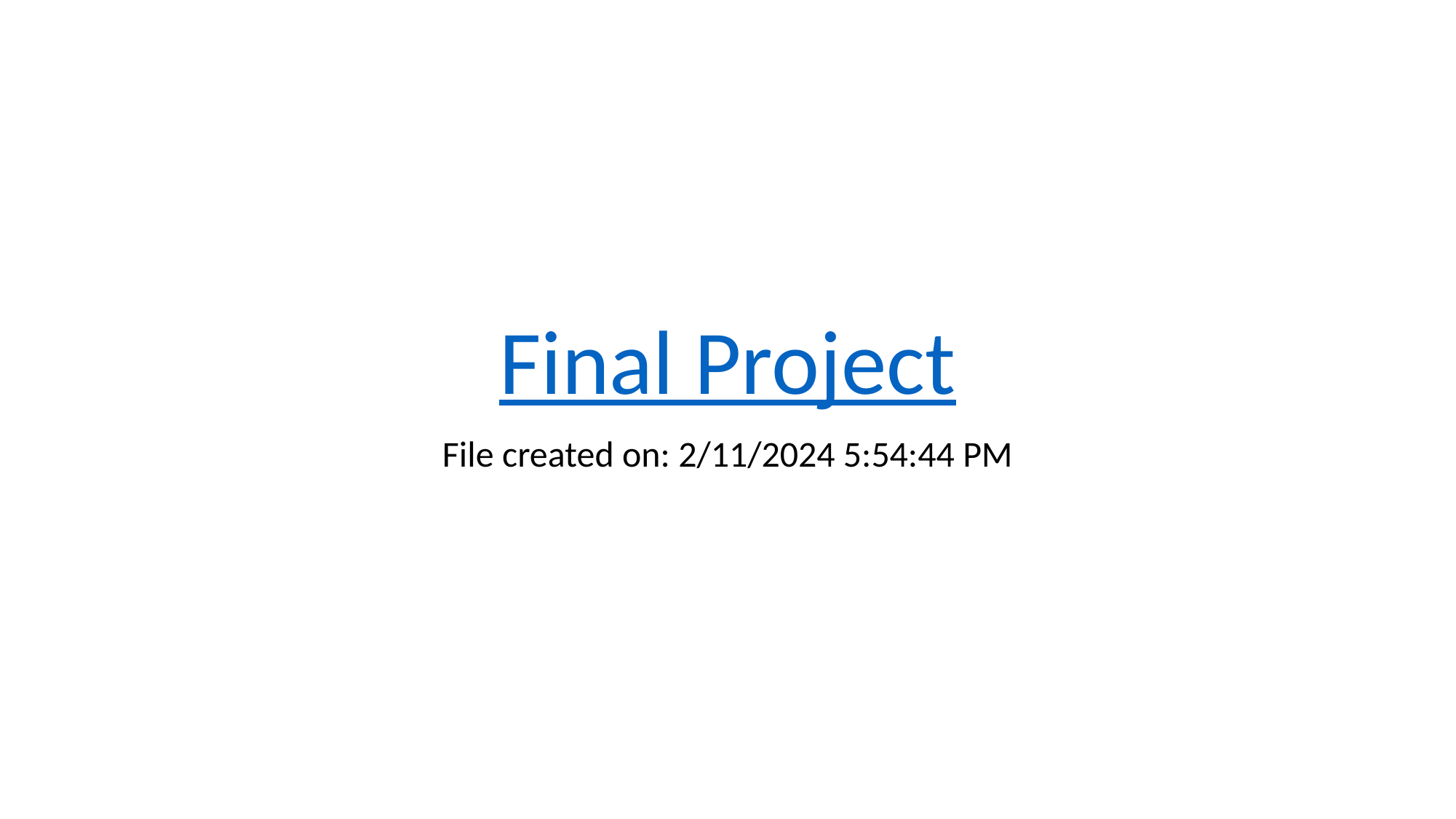

# Final Project
File created on: 2/11/2024 5:54:44 PM